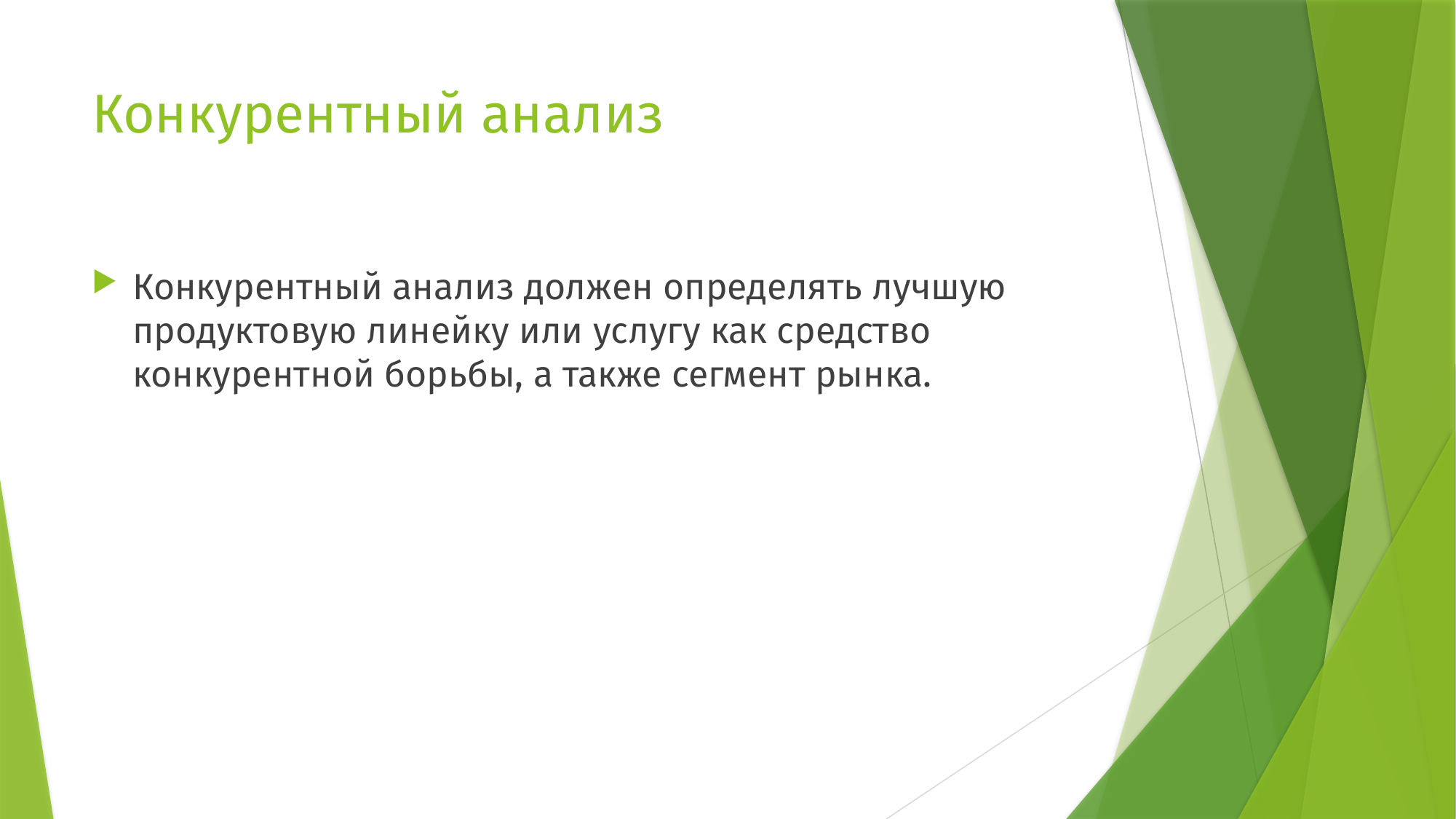

# Конкурентный анализ
Конкурентный анализ должен определять лучшую продуктовую линейку или услугу как средство конкурентной борьбы, а также сегмент рынка.